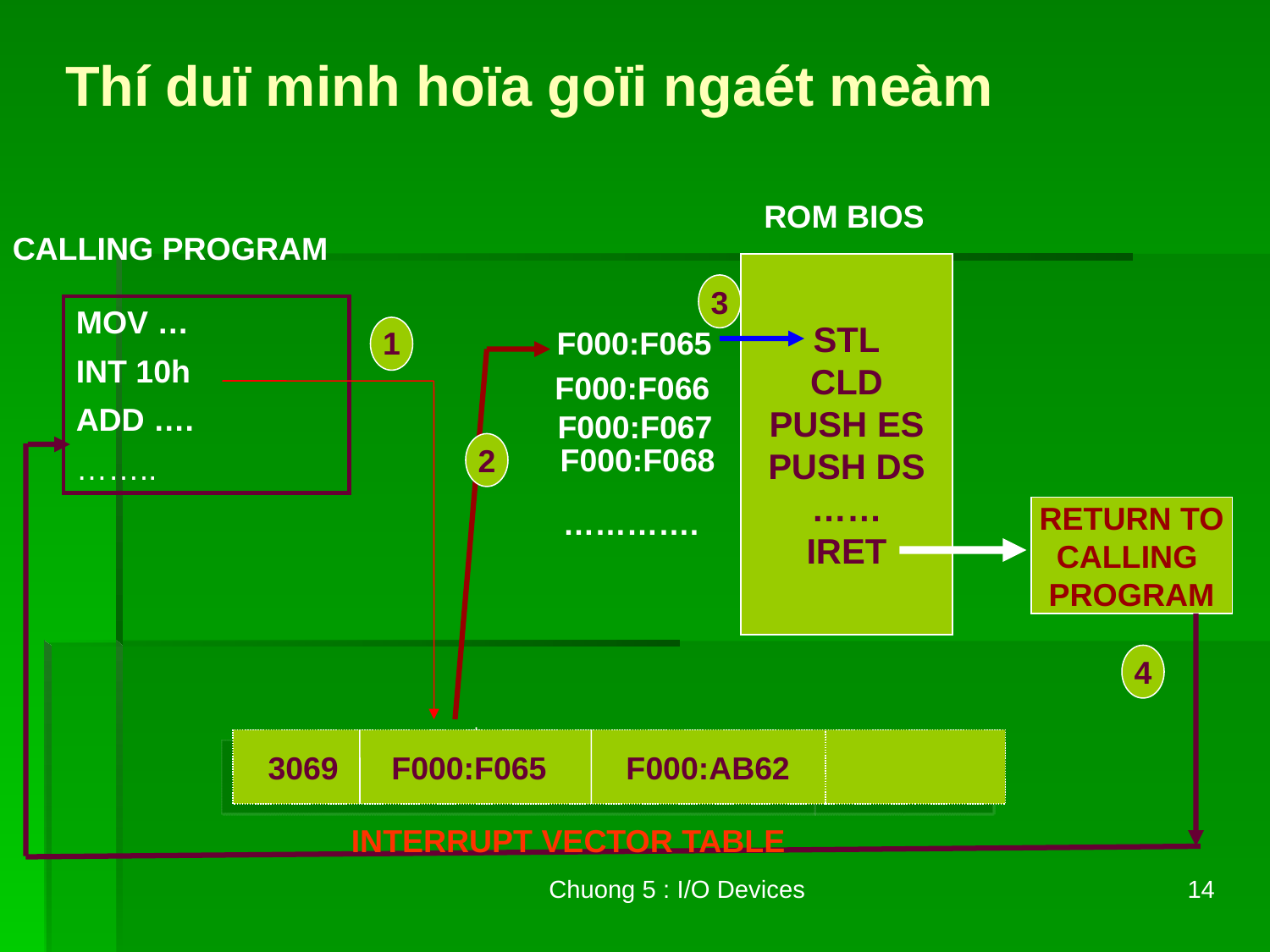

# Thí duï minh hoïa goïi ngaét meàm
ROM BIOS
CALLING PROGRAM
STL
CLD
PUSH ES
PUSH DS
……
IRET
3
MOV …
INT 10h
ADD ….
……..

1
F000:F065

F000:F066

F000:F067
2
F000:F068

………….
RETURN TO
CALLING
PROGRAM

4

3069      F000:F065         F000:AB62

INTERRUPT VECTOR TABLE

Chuong 5 : I/O Devices
14